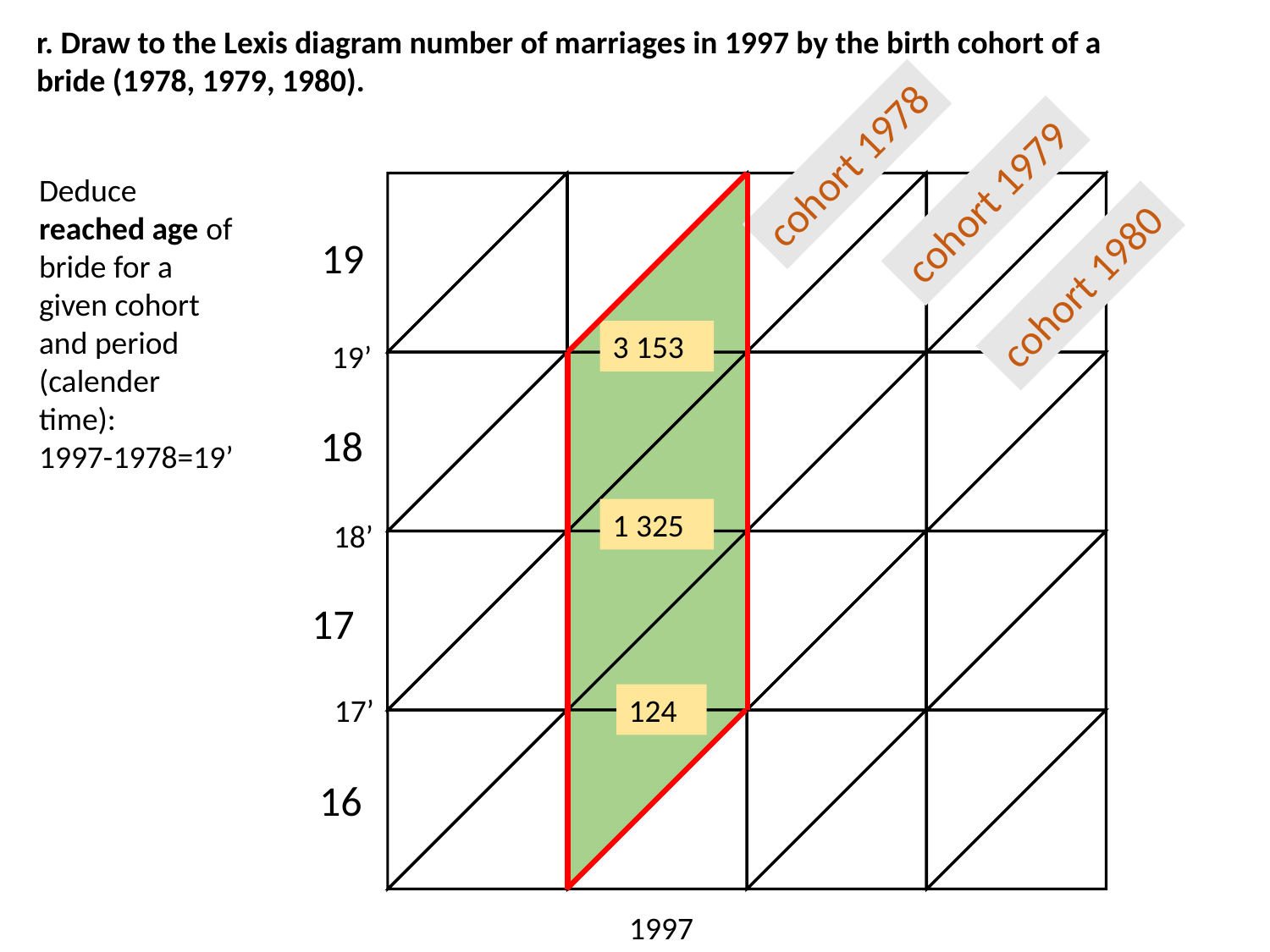

r. Draw to the Lexis diagram number of marriages in 1997 by the birth cohort of a bride (1978, 1979, 1980).
cohort 1978
Deduce reached age of bride for a given cohort and period (calender time):
1997-1978=19’
cohort 1979

19
cohort 1980
3 153
19’

18
1 325
18’

17
124
17’

16
1997